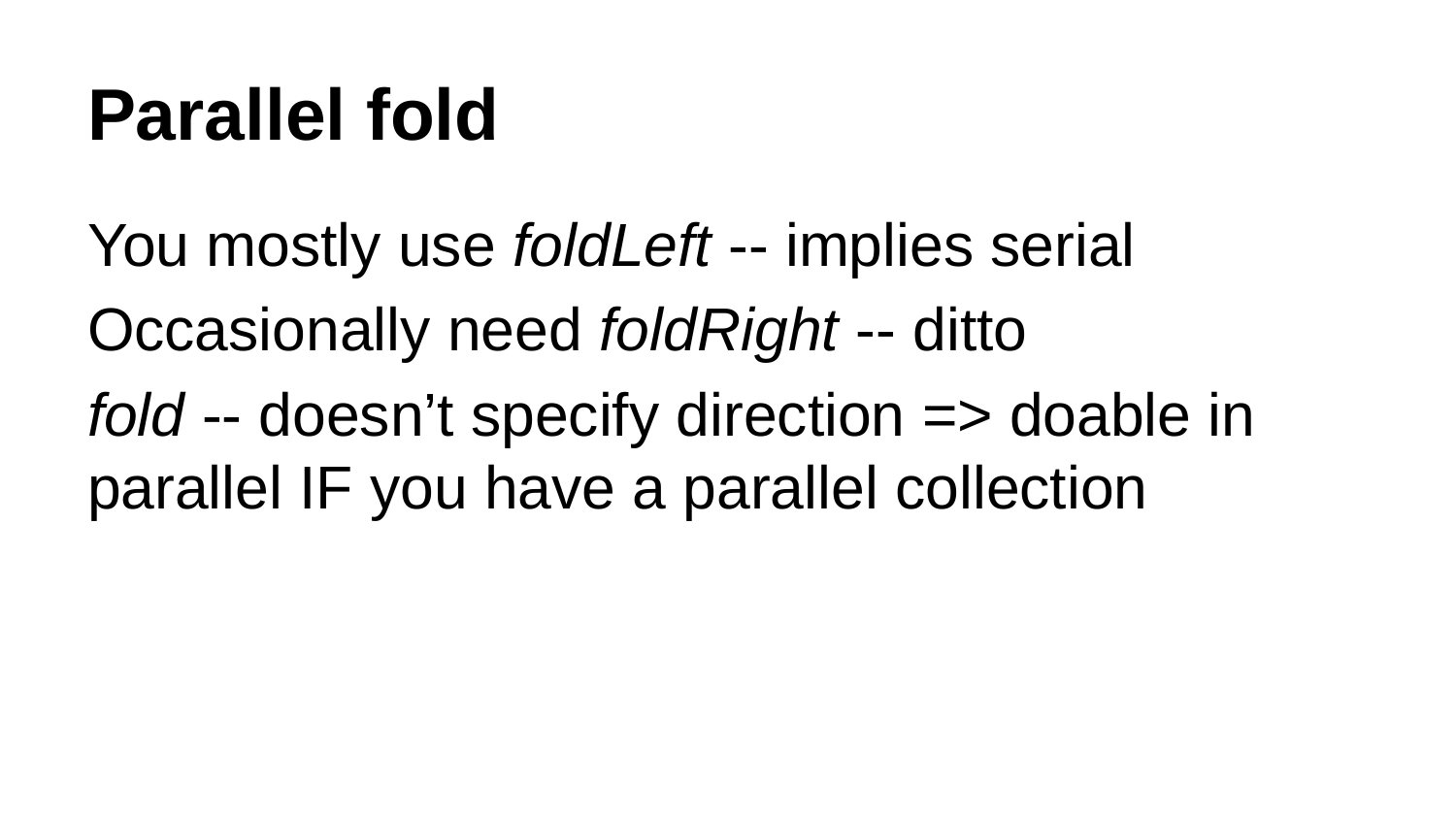

# Parallel fold
You mostly use foldLeft -- implies serial
Occasionally need foldRight -- ditto
fold -- doesn’t specify direction => doable in parallel IF you have a parallel collection